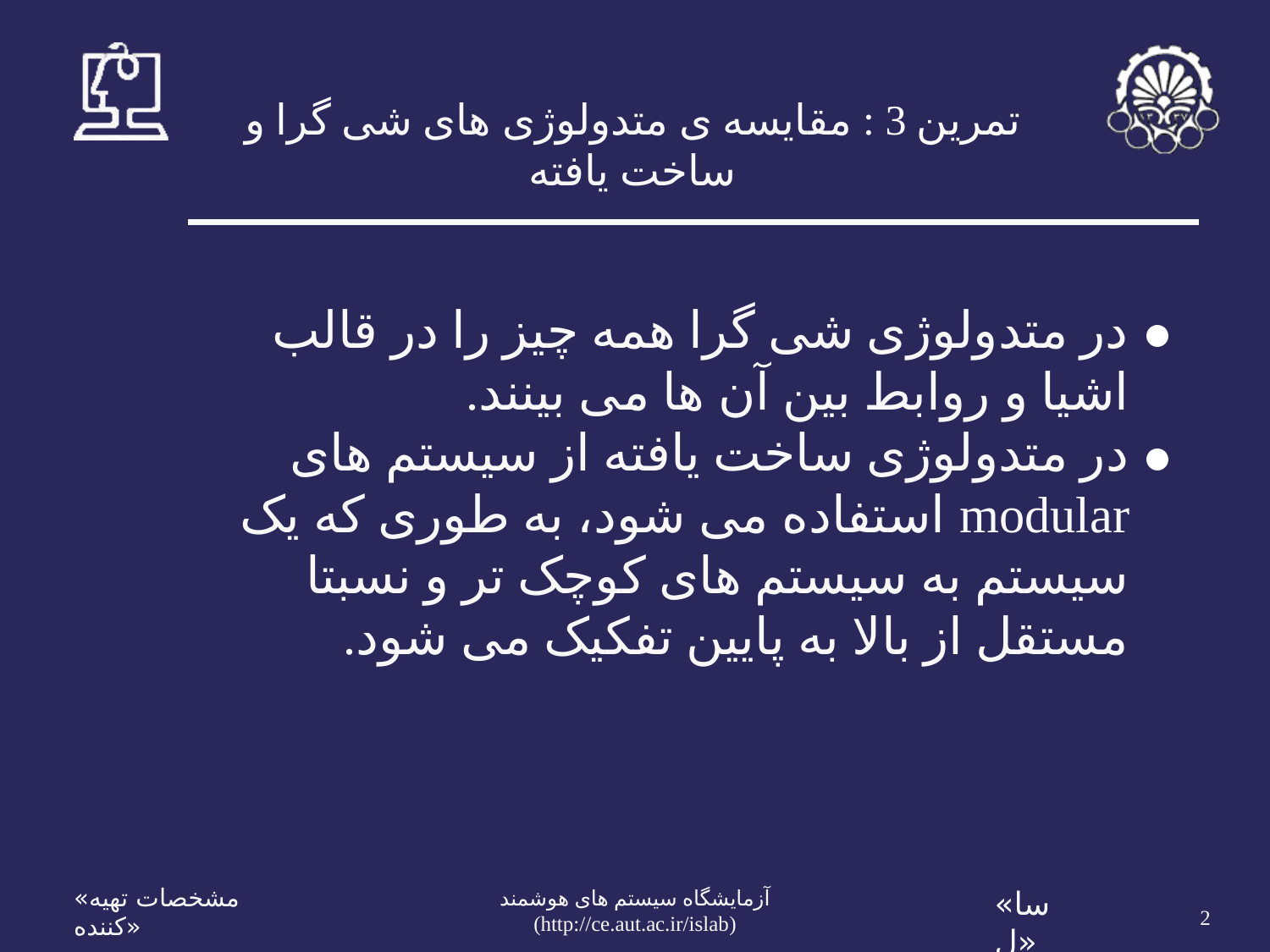

# تمرین 3 : مقایسه ی متدولوژی های شی گرا و ساخت یافته
در متدولوژی شی گرا همه چیز را در قالب اشیا و روابط بین آن ها می بینند.
در متدولوژی ساخت یافته از سیستم های modular استفاده می شود، به طوری که یک سیستم به سیستم های کوچک تر و نسبتا مستقل از بالا به پایین تفکیک می شود.
2
«مشخصات تهیه کننده»
«سال»
آزمايشگاه سيستم های هوشمند (http://ce.aut.ac.ir/islab)